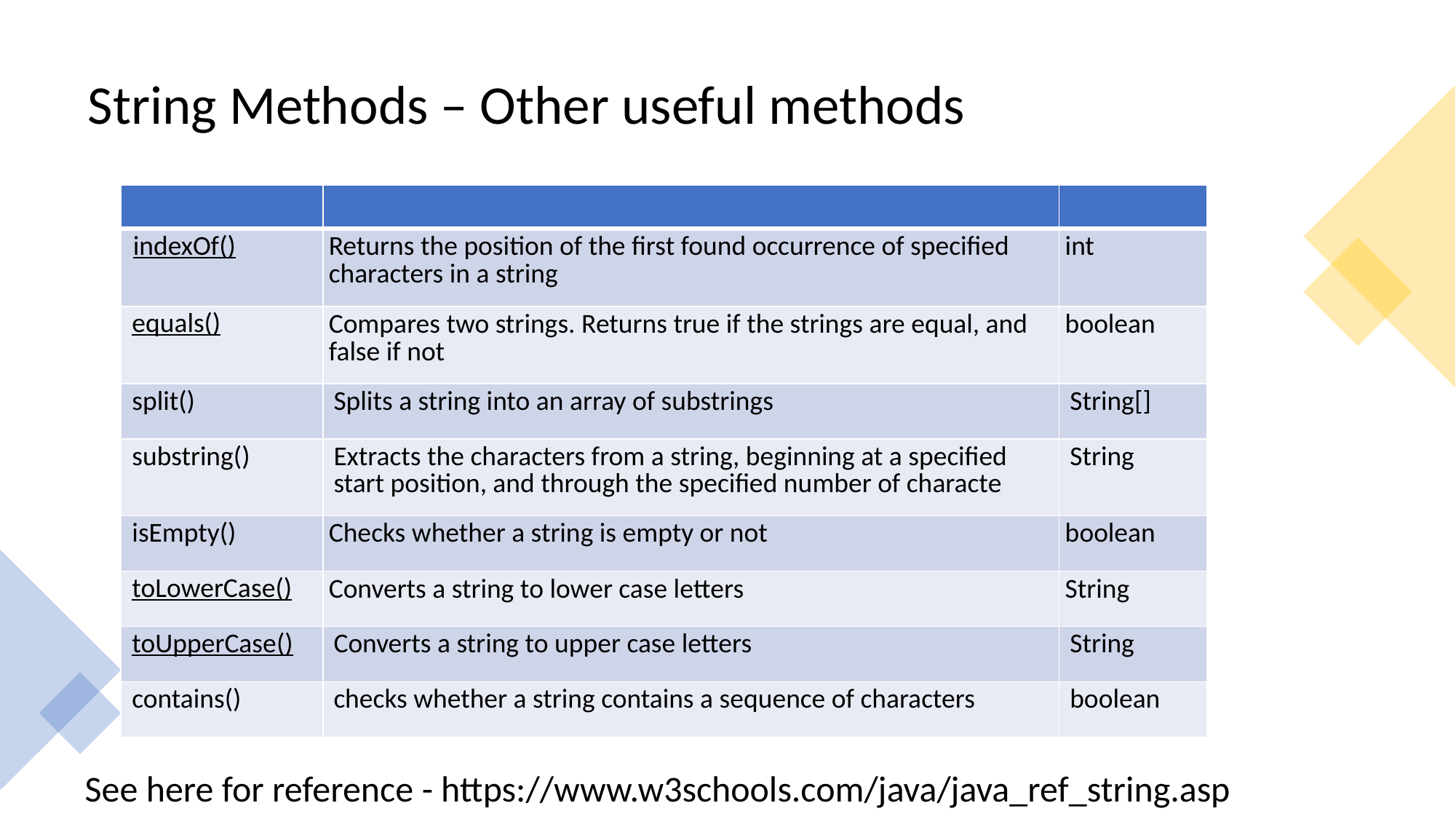

# String Methods – Other useful methods

|  |  |  |
| --- | --- | --- |
| indexOf() | Returns the position of the first found occurrence of specified characters in a string | int |
| equals() | Compares two strings. Returns true if the strings are equal, and false if not | boolean |
| split() | Splits a string into an array of substrings | String[] |
| substring() | Extracts the characters from a string, beginning at a specified start position, and through the specified number of characte | String |
| isEmpty() | Checks whether a string is empty or not | boolean |
| toLowerCase() | Converts a string to lower case letters | String |
| toUpperCase() | Converts a string to upper case letters | String |
| contains() | checks whether a string contains a sequence of characters | boolean |

See here for reference - https://www.w3schools.com/java/java_ref_string.asp